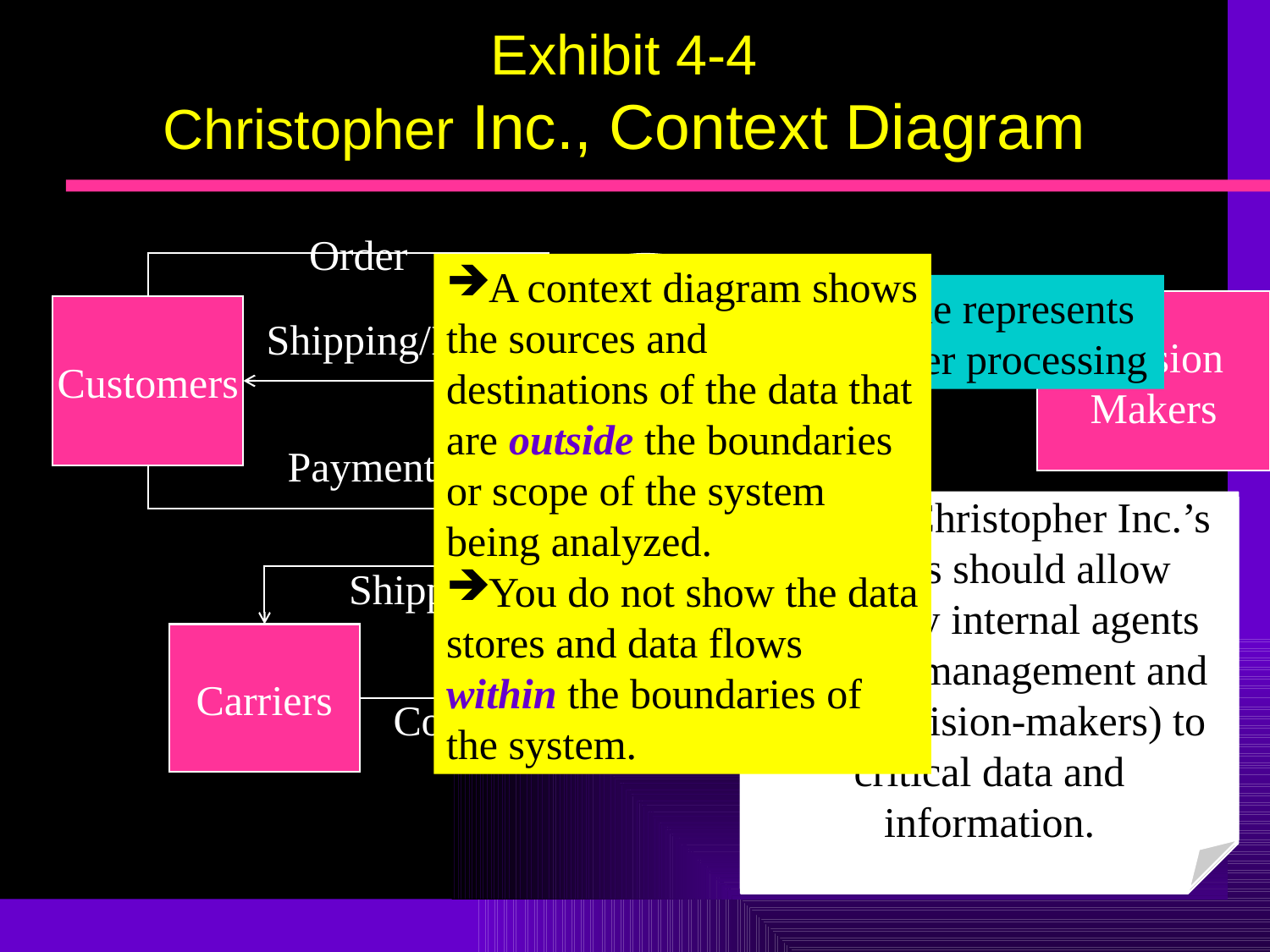

# Exhibit 4-4 Christopher Inc., Context Diagram
Order
Customers
Shipping/Bill
Payment
A context diagram shows the sources and destinations of the data that are outside the boundaries or scope of the system being analyzed.
You do not show the data stores and data flows within the boundaries of the system.
O
Sales /
collection
system
Desired
Information
Decision
Makers
the circle represents computer processing
Christopher Inc. needs a system that enables communication with customers several times during the process (e.g., customers send in order data as well as payment data, and Christopher Inc. sends back shipping, sales, billing, and payment data).
Christopher Inc. needs a system that allows them to send shipping data to their carriers and receive shipment confirmations from their carriers.
Finally, Christopher Inc.’s systems should allow access by internal agents (such as management and other decision-makers) to critical data and information.
Shipping Data
Carriers
Confirmation